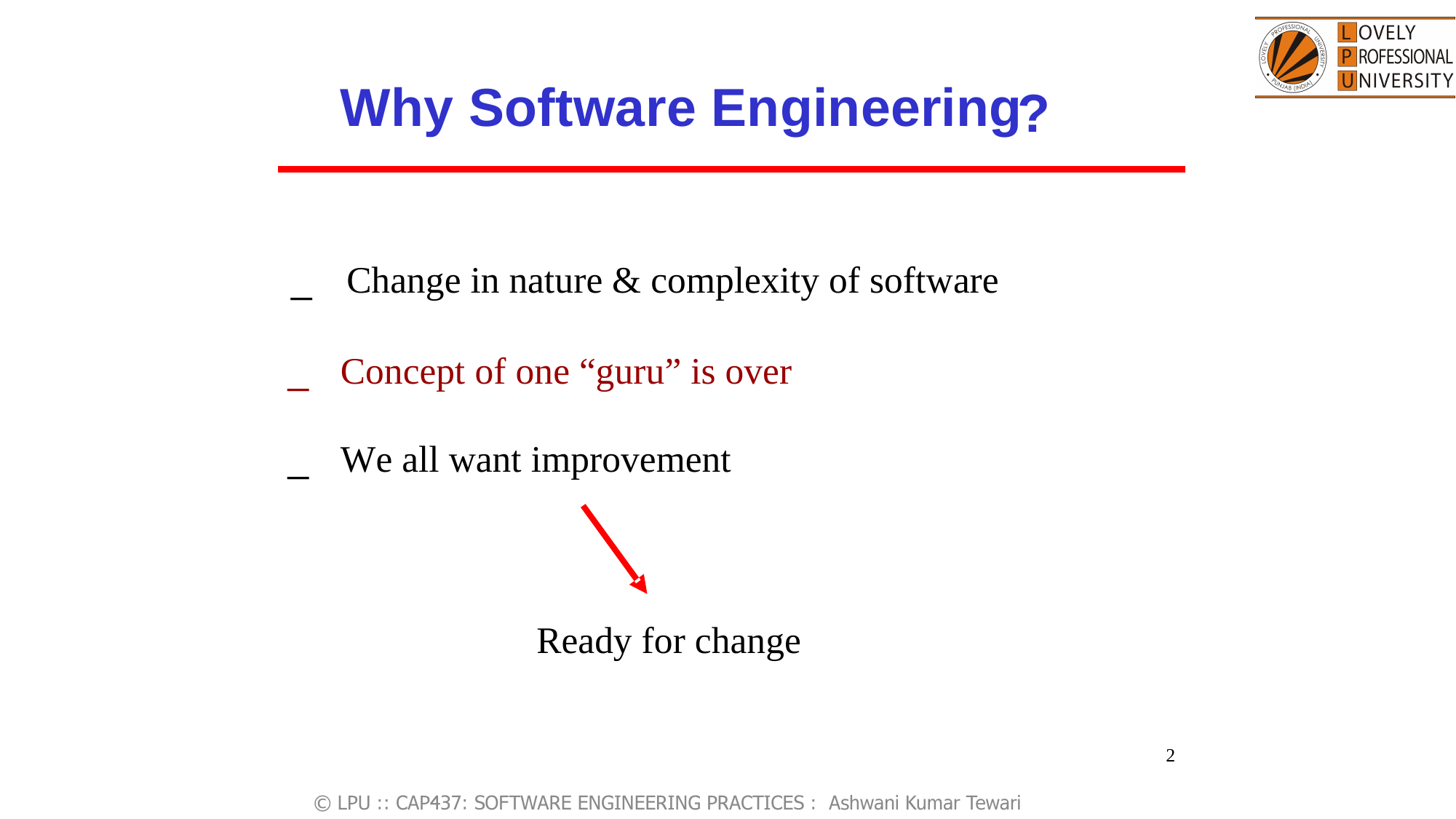

Why Software Engineering
?

_   Change in nature & complexity of software
_
Concept of one “guru” is over
_
We all want improvement

Ready for change
2
© LPU :: CAP437: SOFTWARE ENGINEERING PRACTICES :  Ashwani Kumar Tewari